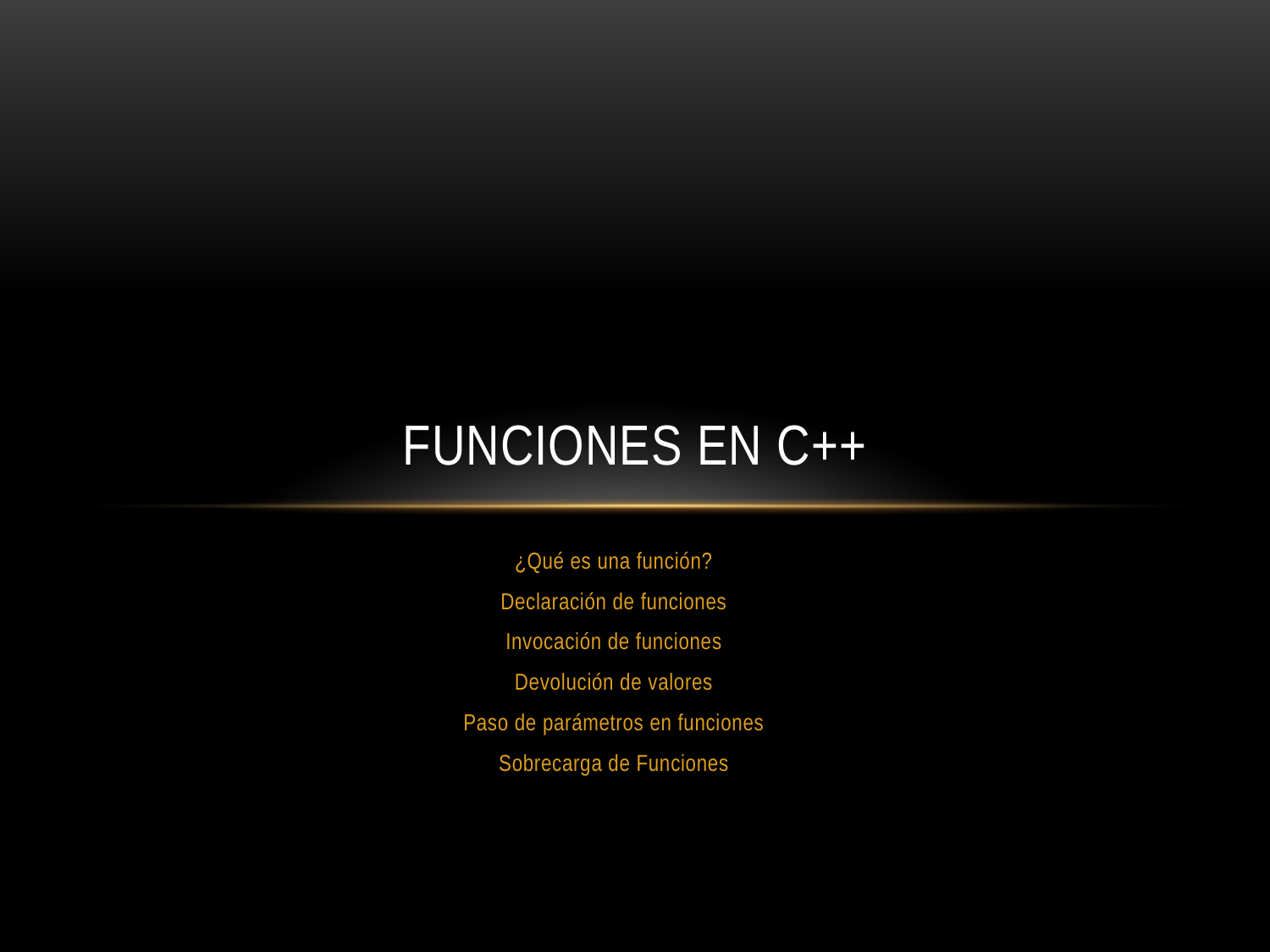

# Funciones en C++
¿Qué es una función?
Declaración de funciones
Invocación de funciones
Devolución de valores
Paso de parámetros en funciones
Sobrecarga de Funciones